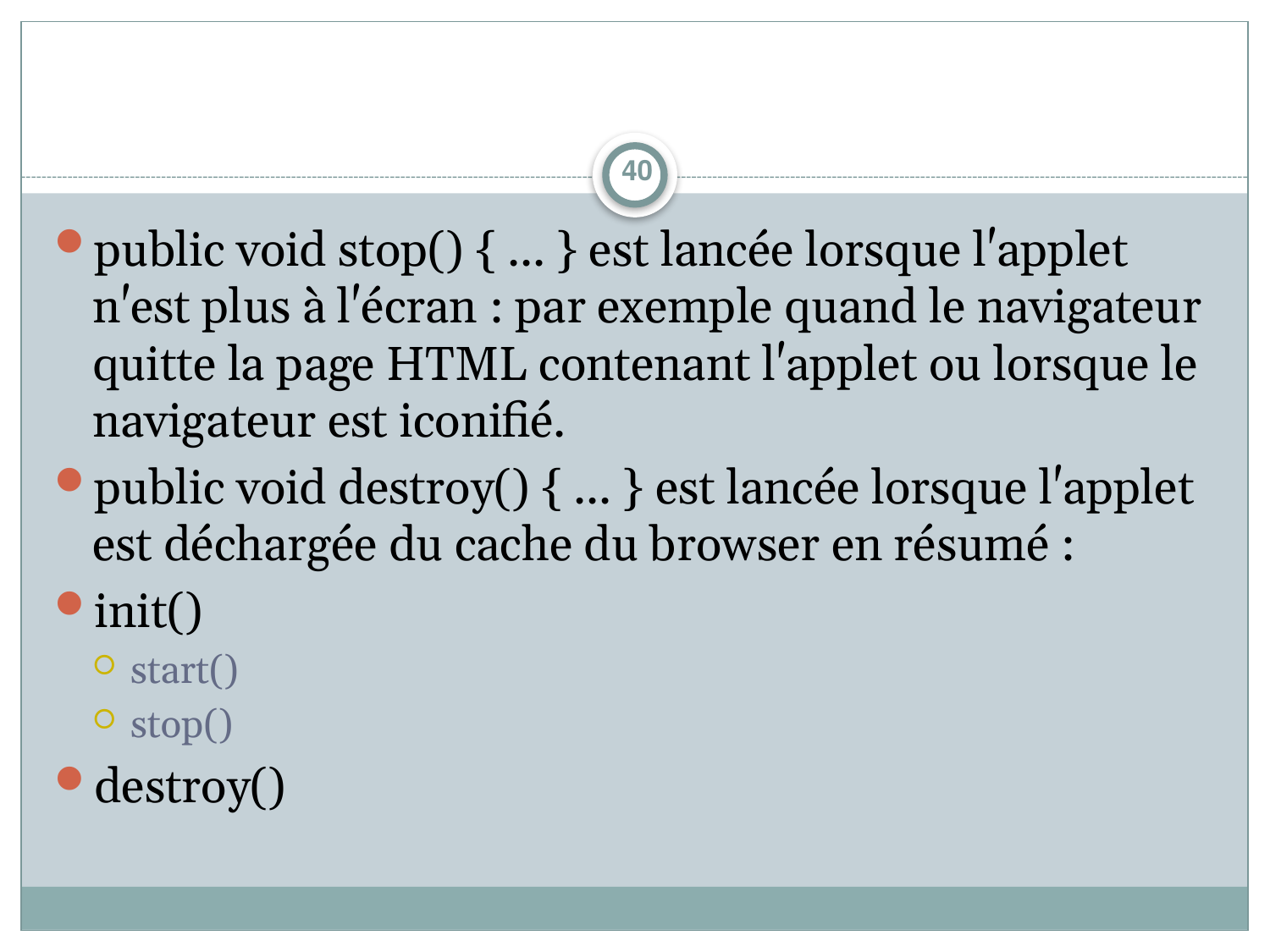

#
40
public void stop() { ... } est lancée lorsque l'applet n'est plus à l'écran : par exemple quand le navigateur quitte la page HTML contenant l'applet ou lorsque le navigateur est iconifié.
public void destroy() { ... } est lancée lorsque l'applet est déchargée du cache du browser en résumé :
init()
start()
stop()
destroy()